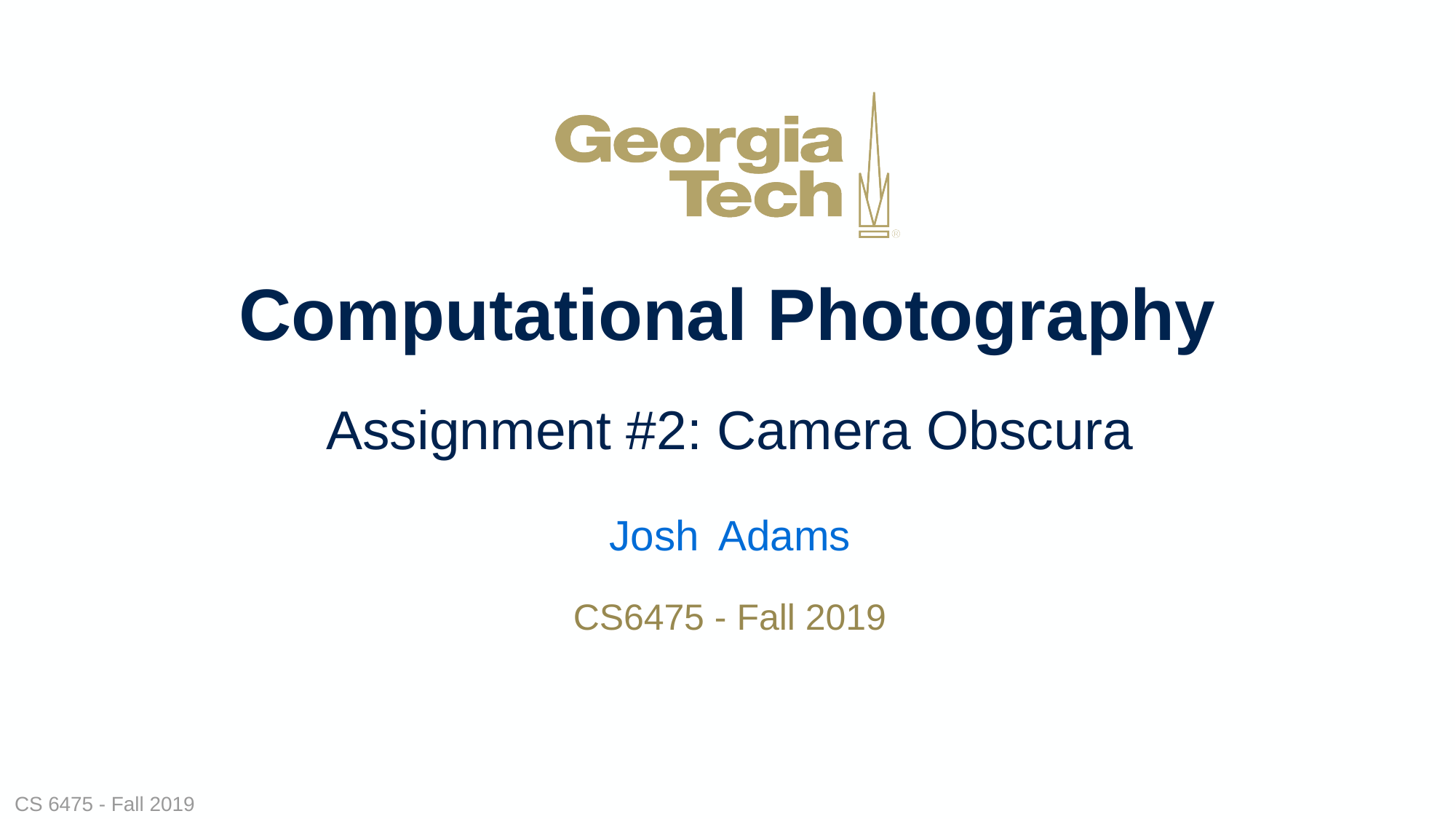

Assignment #2: Camera Obscura
Josh	Adams
CS6475 - Fall 2019